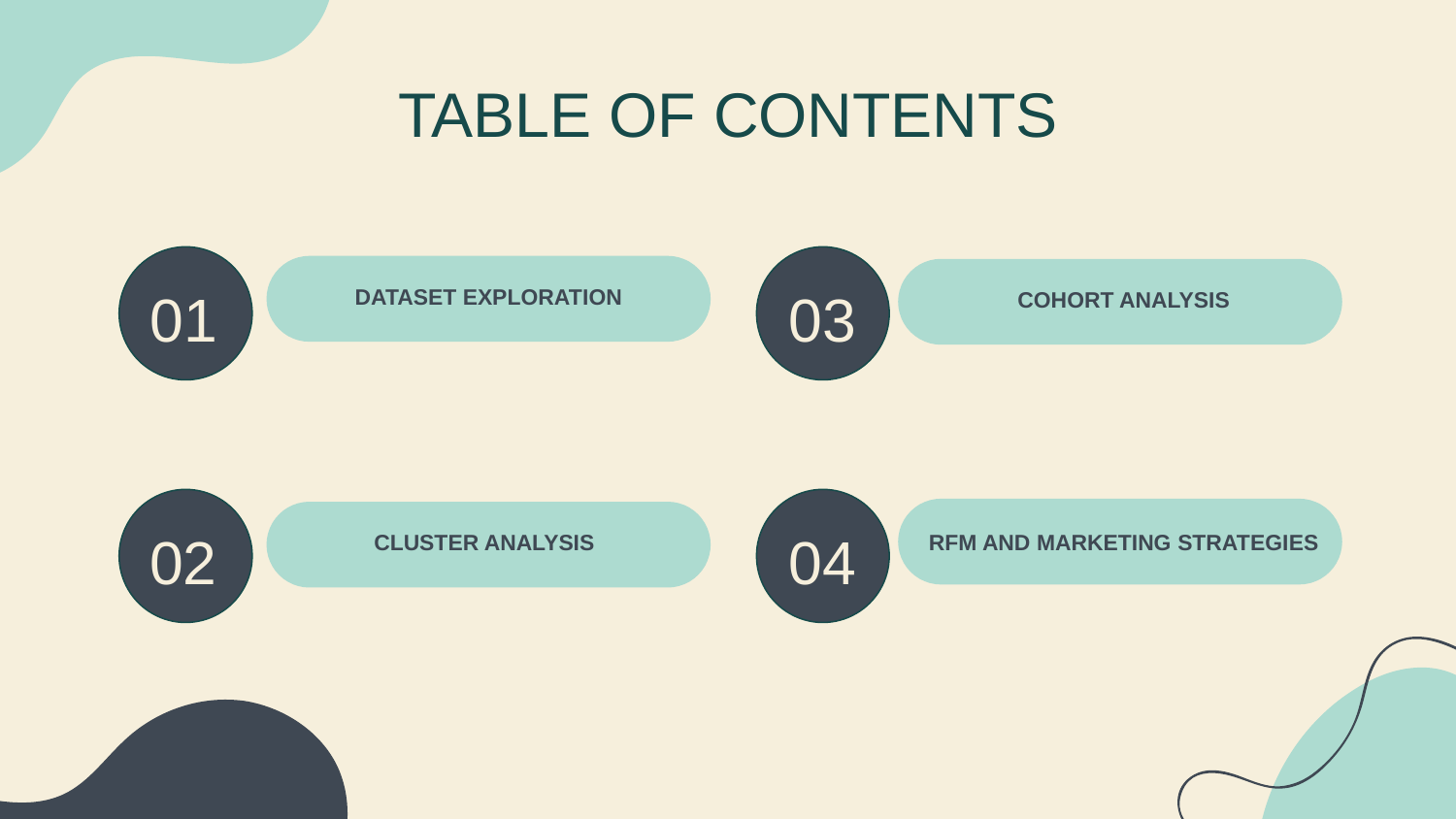

# TABLE OF CONTENTS

DATASET EXPLORATION

COHORT ANALYSIS
01
03

CLUSTER ANALYSIS

RFM AND MARKETING STRATEGIES
02
04